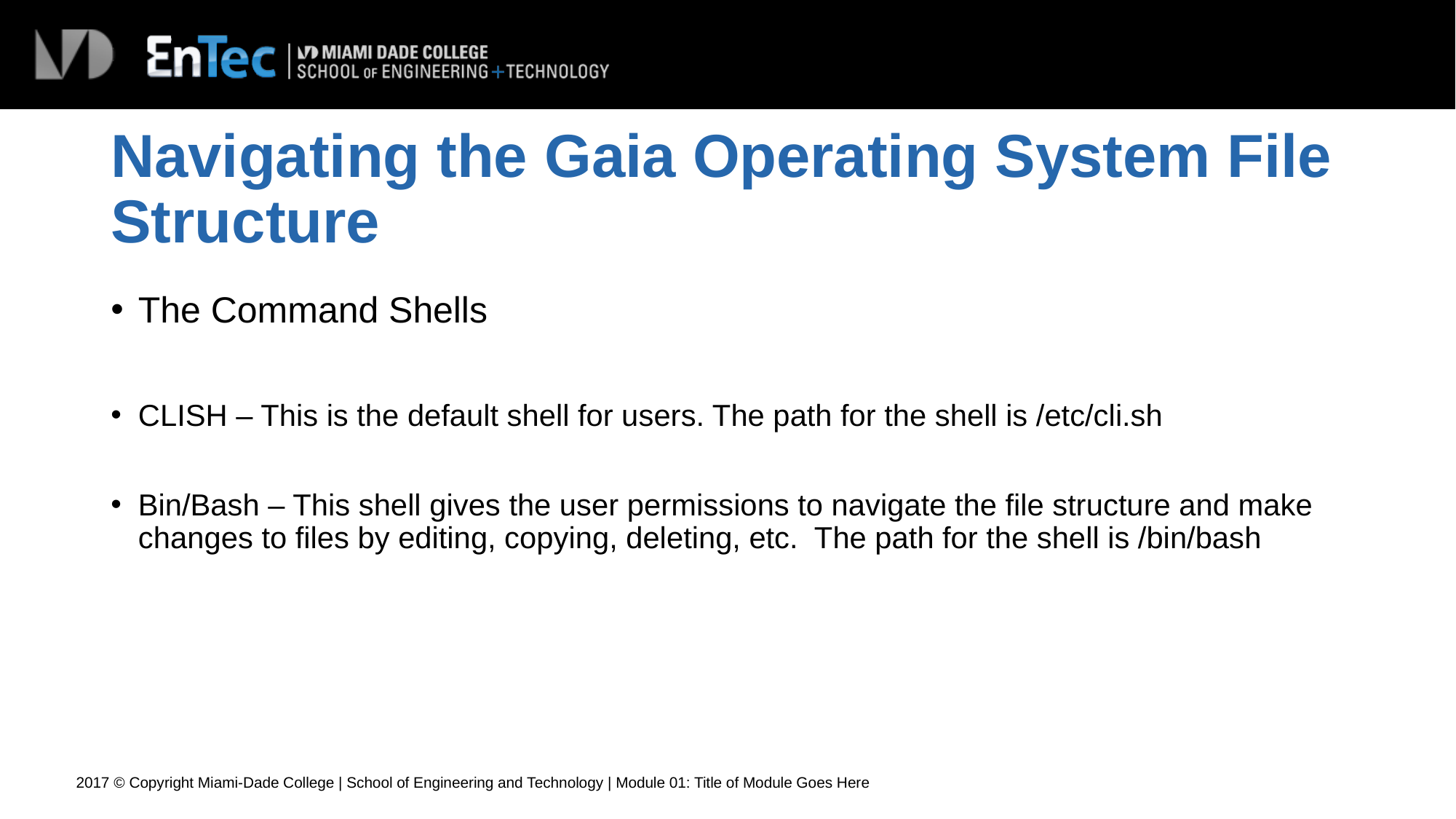

# Navigating the Gaia Operating System File Structure
The Command Shells

CLISH – This is the default shell for users. The path for the shell is /etc/cli.sh

Bin/Bash – This shell gives the user permissions to navigate the file structure and make changes to files by editing, copying, deleting, etc.  The path for the shell is /bin/bash